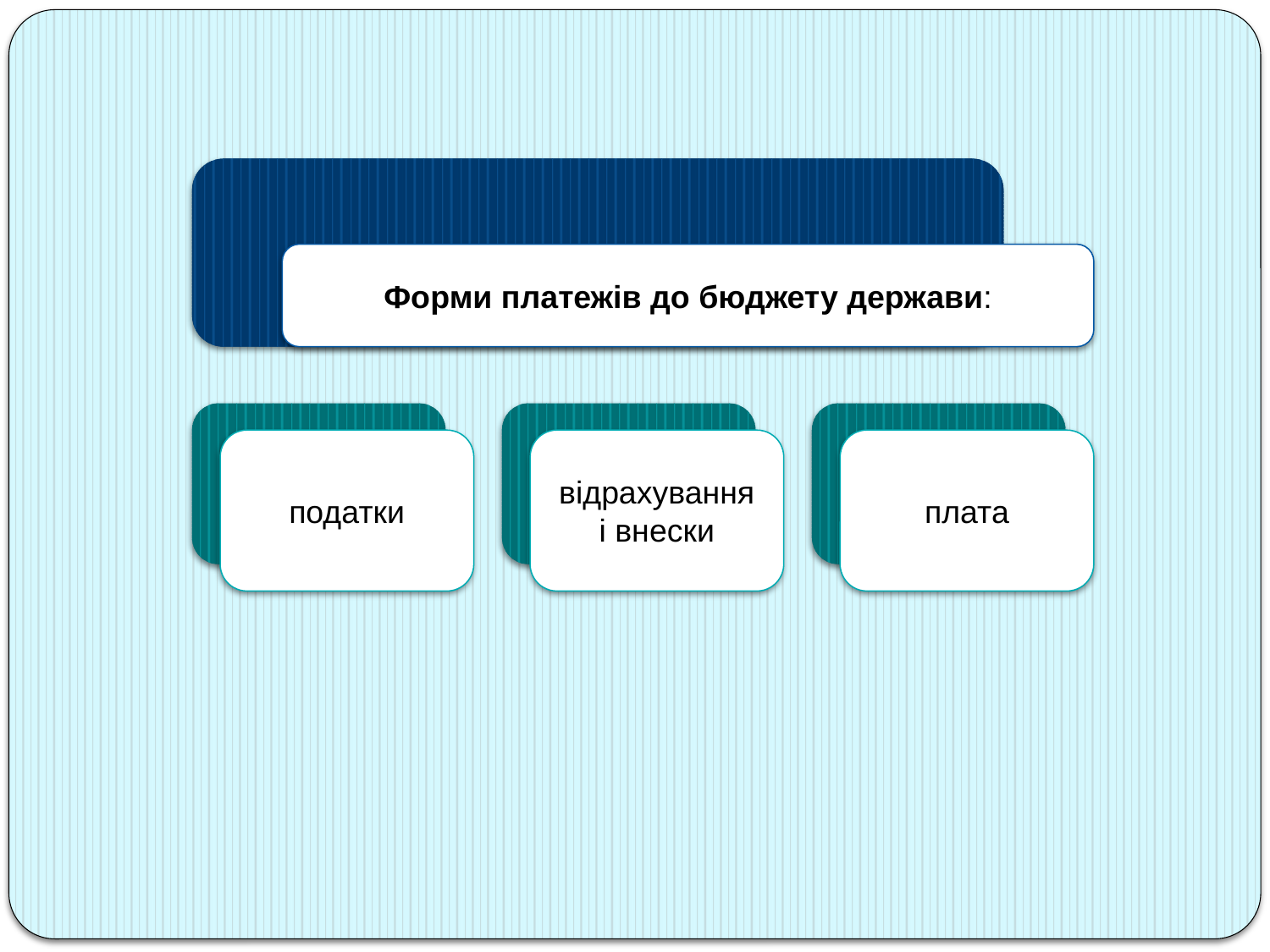

Форми платежів до бюджету держави:
плата
податки
відрахування і внески